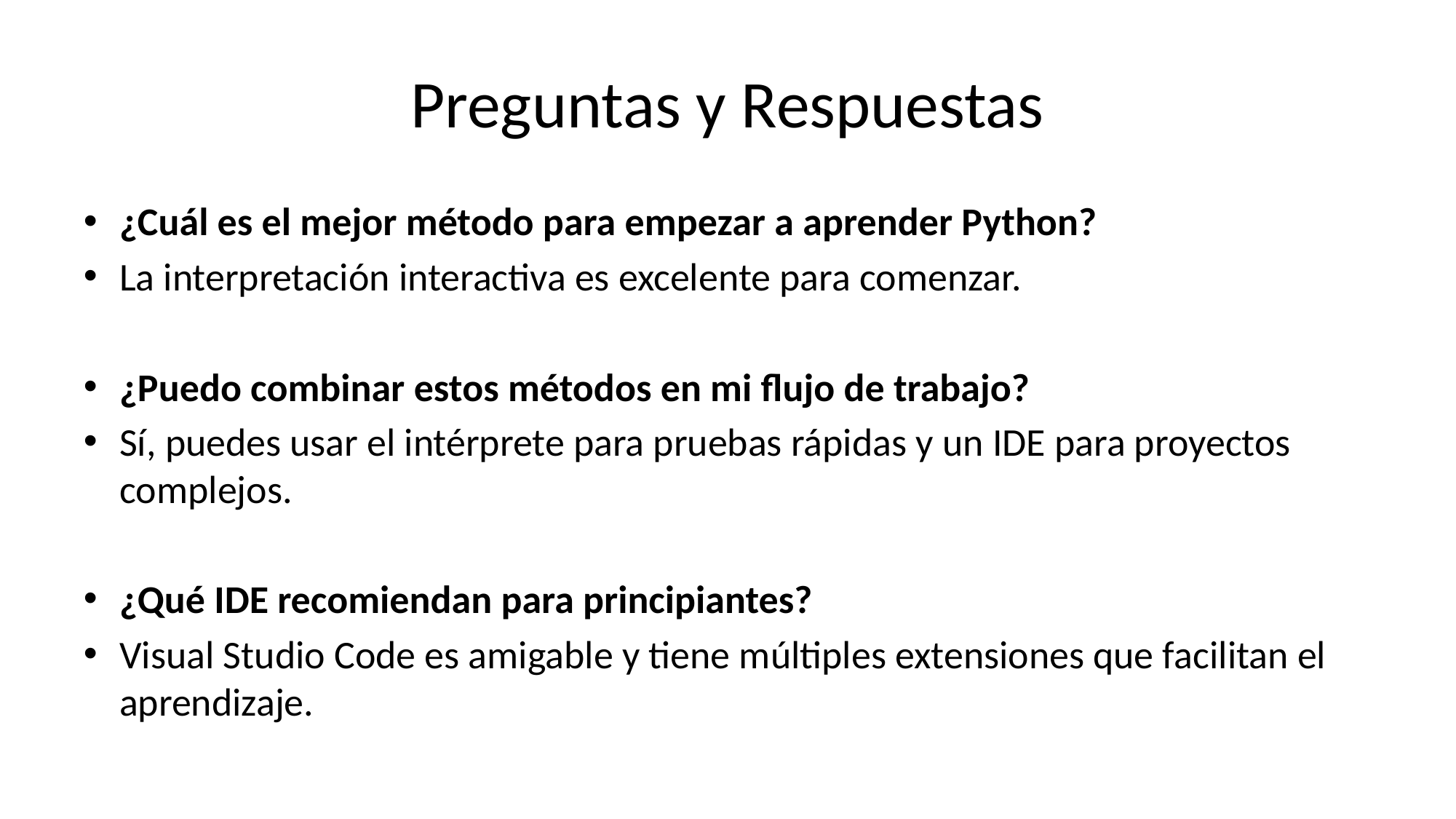

# Preguntas y Respuestas
¿Cuál es el mejor método para empezar a aprender Python?
La interpretación interactiva es excelente para comenzar.

¿Puedo combinar estos métodos en mi flujo de trabajo?
Sí, puedes usar el intérprete para pruebas rápidas y un IDE para proyectos complejos.

¿Qué IDE recomiendan para principiantes?
Visual Studio Code es amigable y tiene múltiples extensiones que facilitan el aprendizaje.